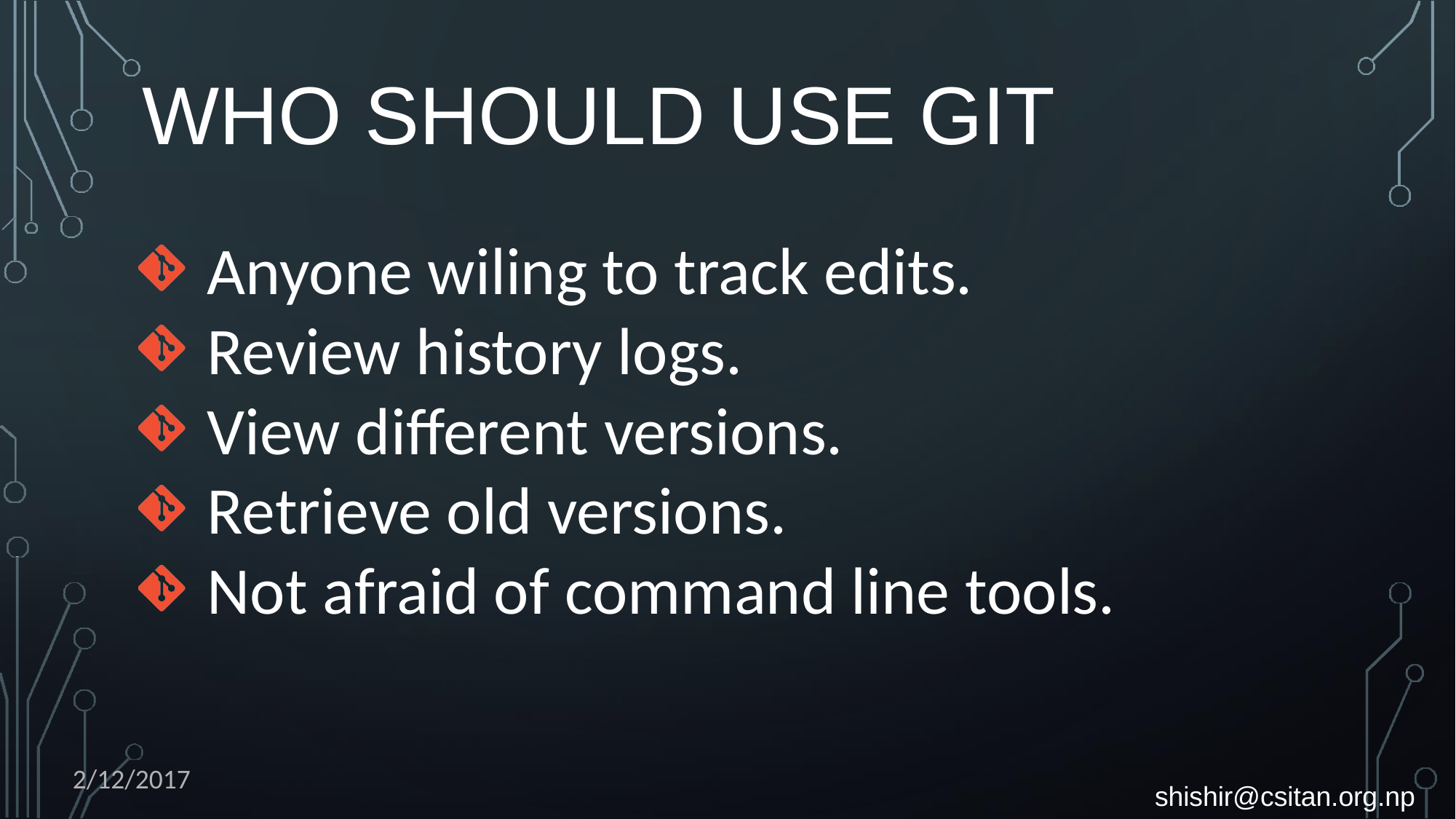

# WHO SHOULD USE GIT
Anyone wiling to track edits.
Review history logs.
View different versions.
Retrieve old versions.
Not afraid of command line tools.

2/12/2017
shishir@csitan.org.np